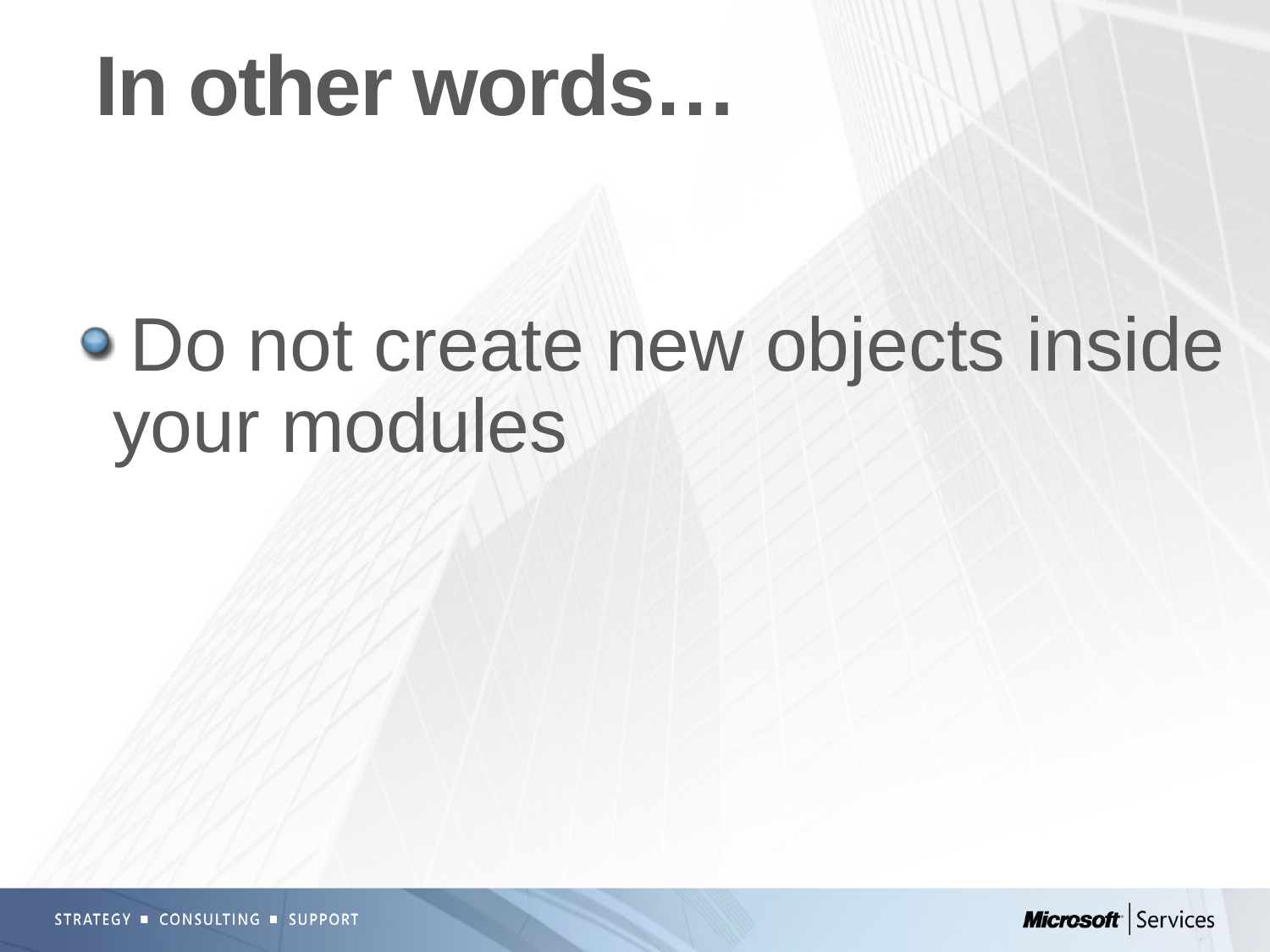

# In other words…
 Do not create new objects inside your modules